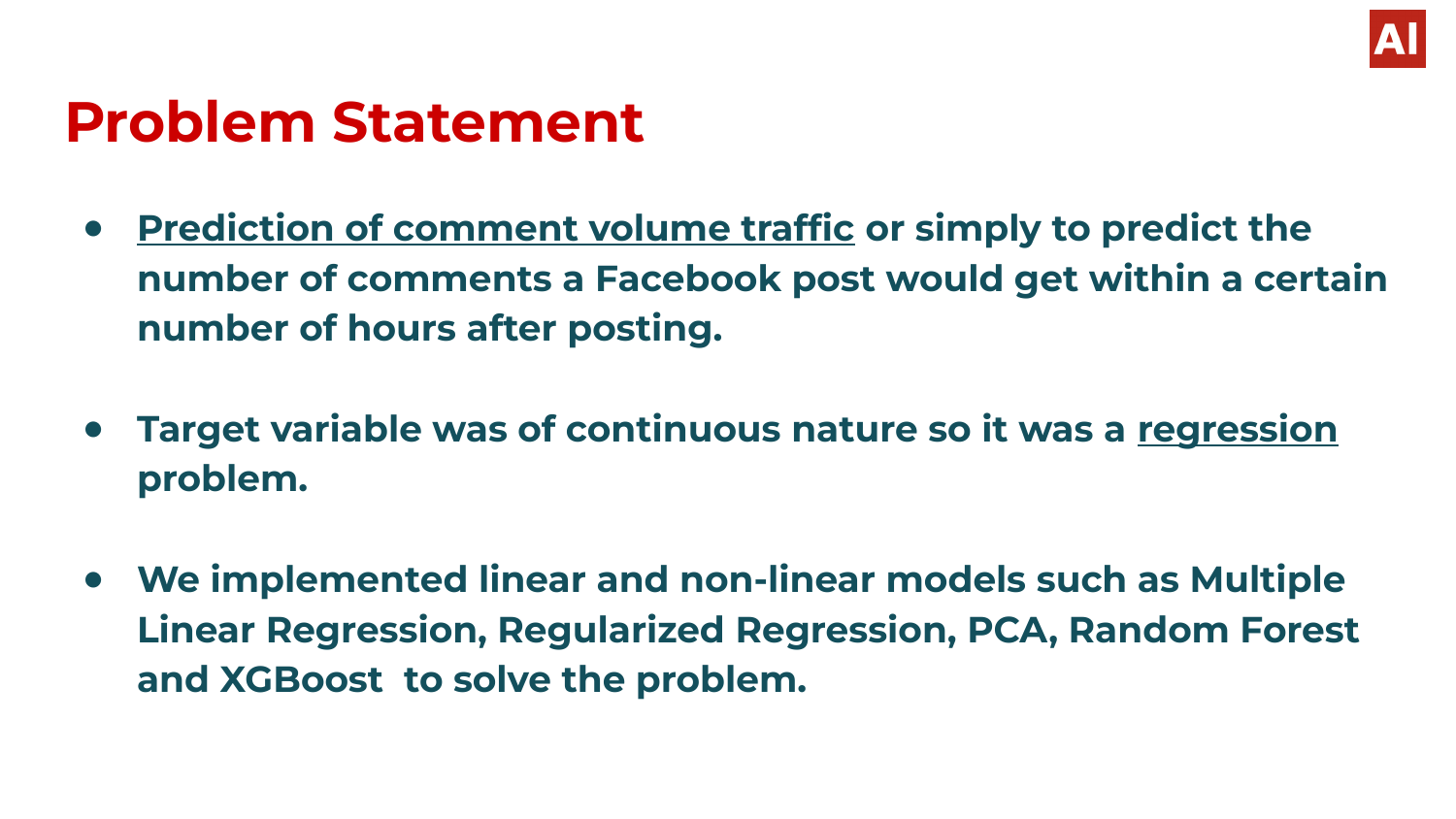

# Problem Statement
Prediction of comment volume traffic or simply to predict the number of comments a Facebook post would get within a certain number of hours after posting.

Target variable was of continuous nature so it was a regression problem.

We implemented linear and non-linear models such as Multiple Linear Regression, Regularized Regression, PCA, Random Forest and XGBoost  to solve the problem.